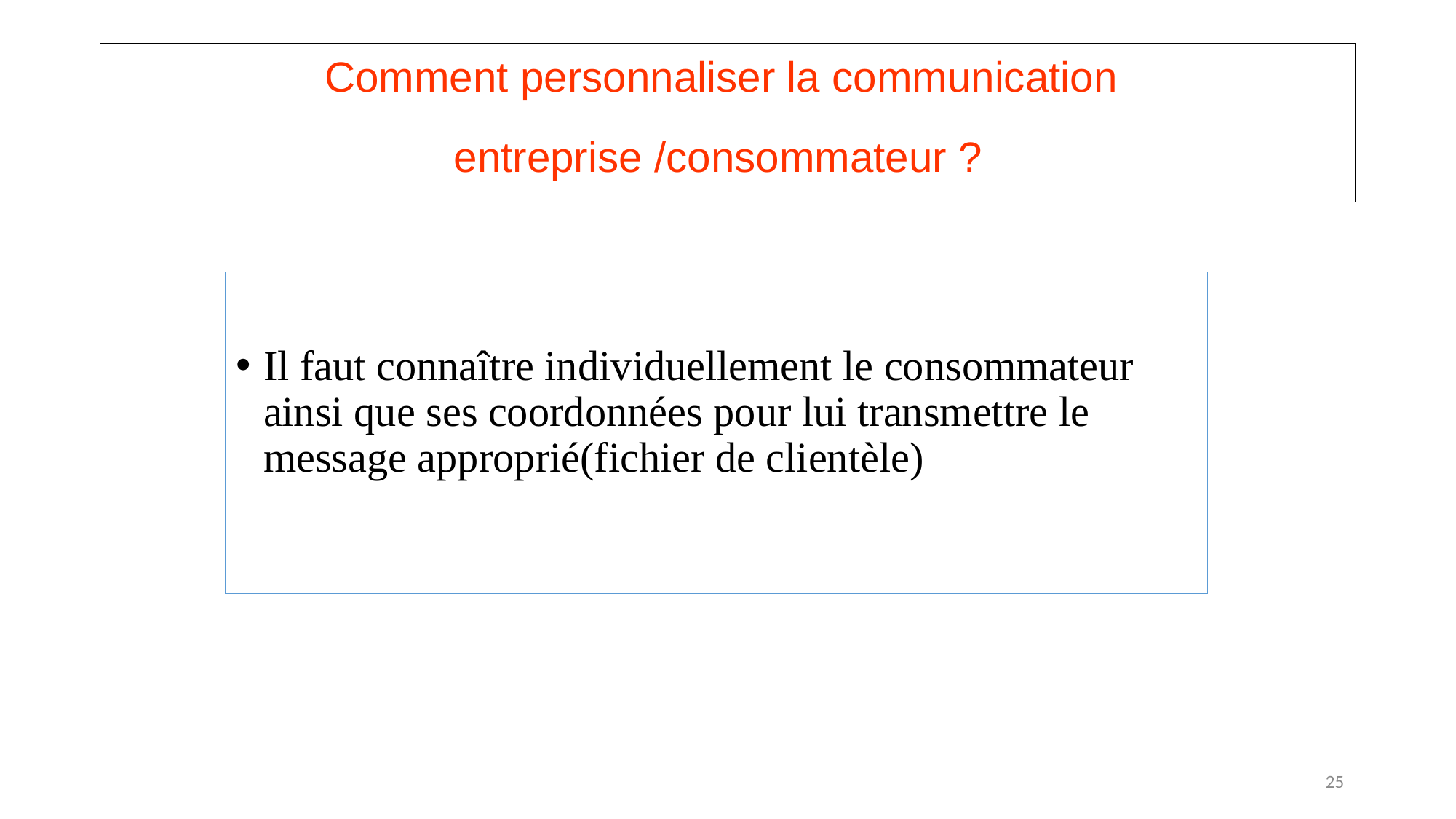

# Comment personnaliser la communication entreprise /consommateur ?

Il faut connaître individuellement le consommateur ainsi que ses coordonnées pour lui transmettre le message approprié(fichier de clientèle)

25